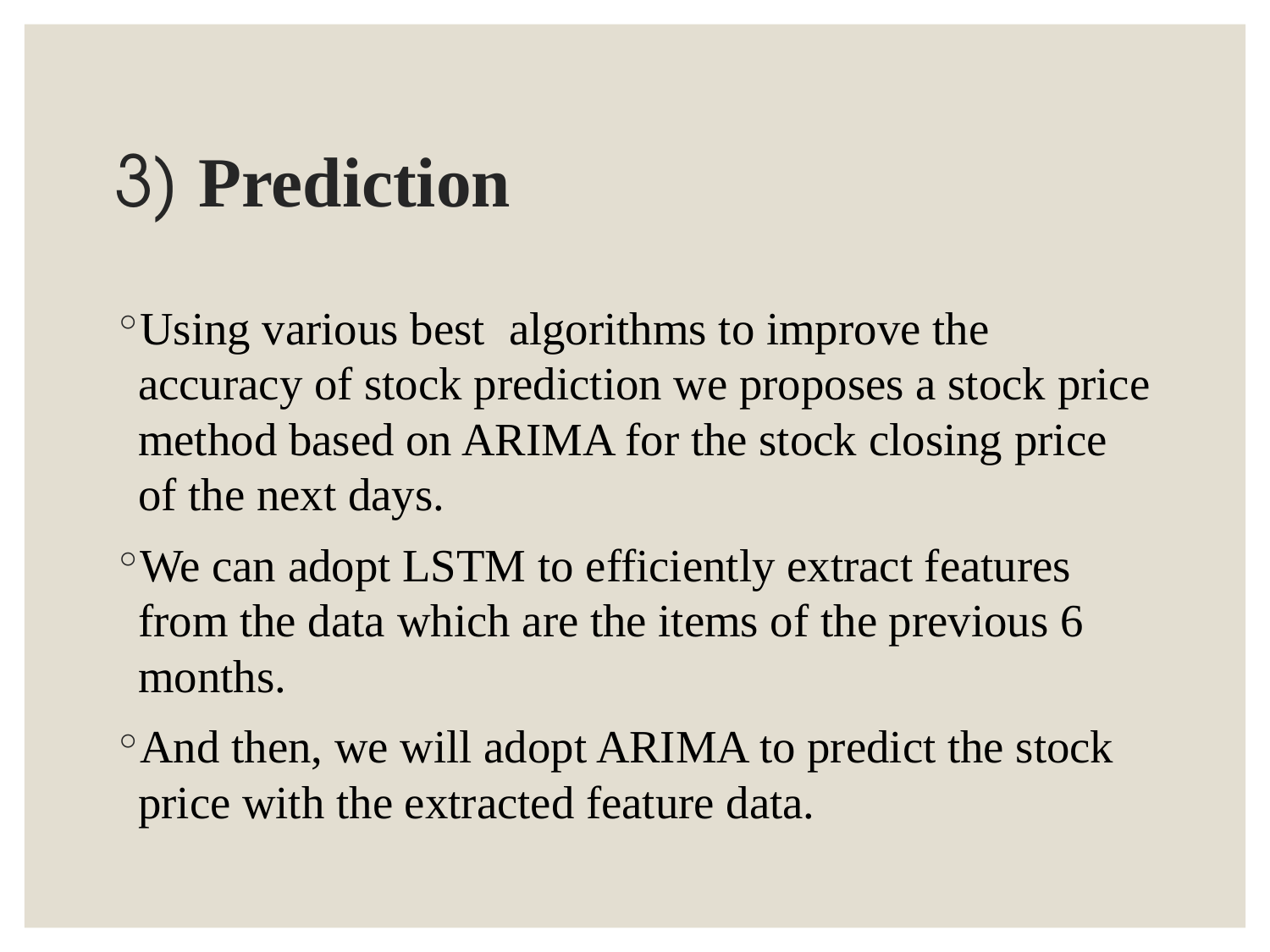

# 3) Prediction
Using various best  algorithms to improve the accuracy of stock prediction we proposes a stock price method based on ARIMA for the stock closing price of the next days.
We can adopt LSTM to efficiently extract features from the data which are the items of the previous 6 months.
And then, we will adopt ARIMA to predict the stock price with the extracted feature data.